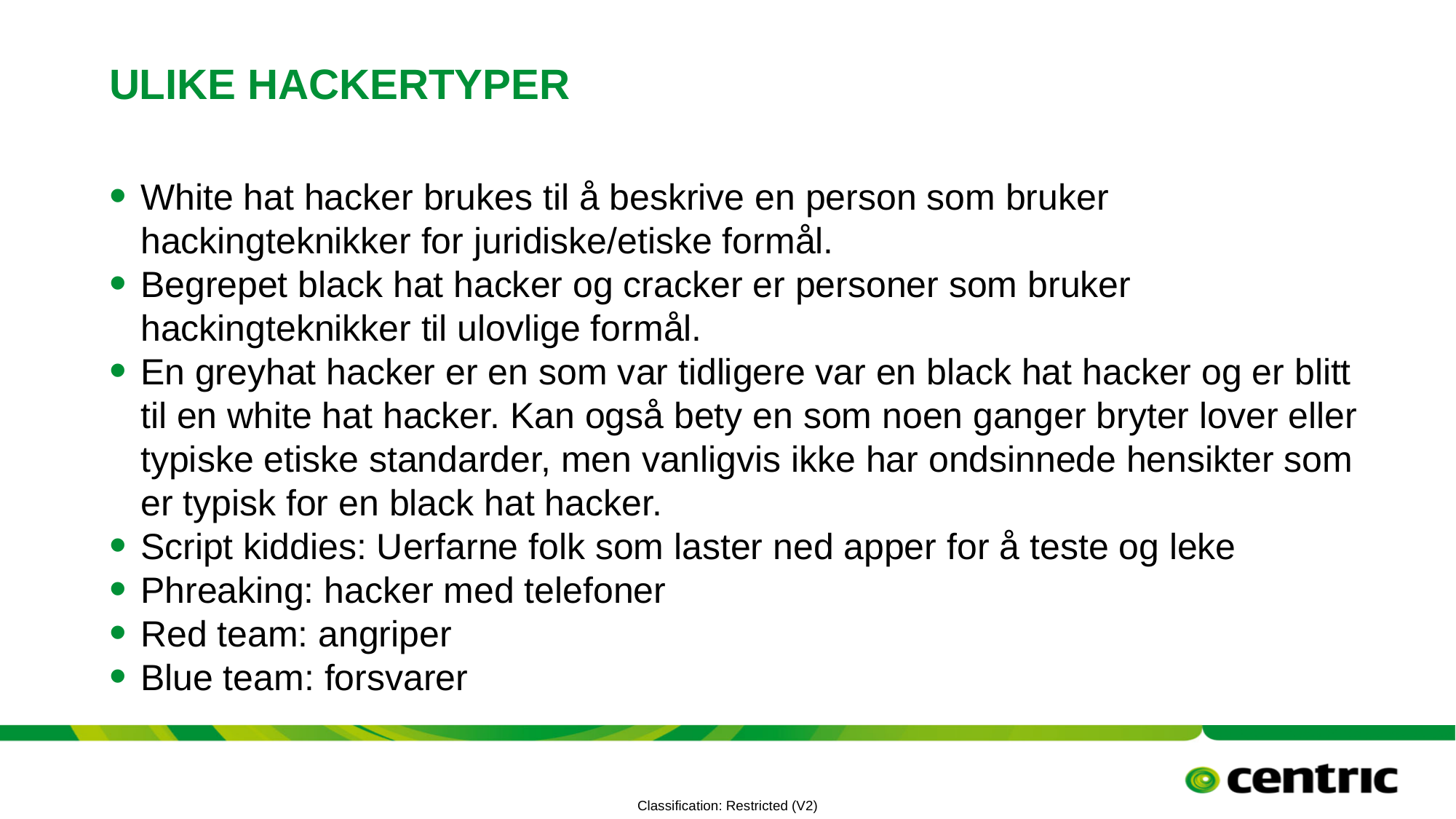

# Ulike hackertyper
White hat hacker brukes til å beskrive en person som bruker hackingteknikker for juridiske/etiske formål.
Begrepet black hat hacker og cracker er personer som bruker hackingteknikker til ulovlige formål.
En greyhat hacker er en som var tidligere var en black hat hacker og er blitt til en white hat hacker. Kan også bety en som noen ganger bryter lover eller typiske etiske standarder, men vanligvis ikke har ondsinnede hensikter som er typisk for en black hat hacker.
Script kiddies: Uerfarne folk som laster ned apper for å teste og leke
Phreaking: hacker med telefoner
Red team: angriper
Blue team: forsvarer